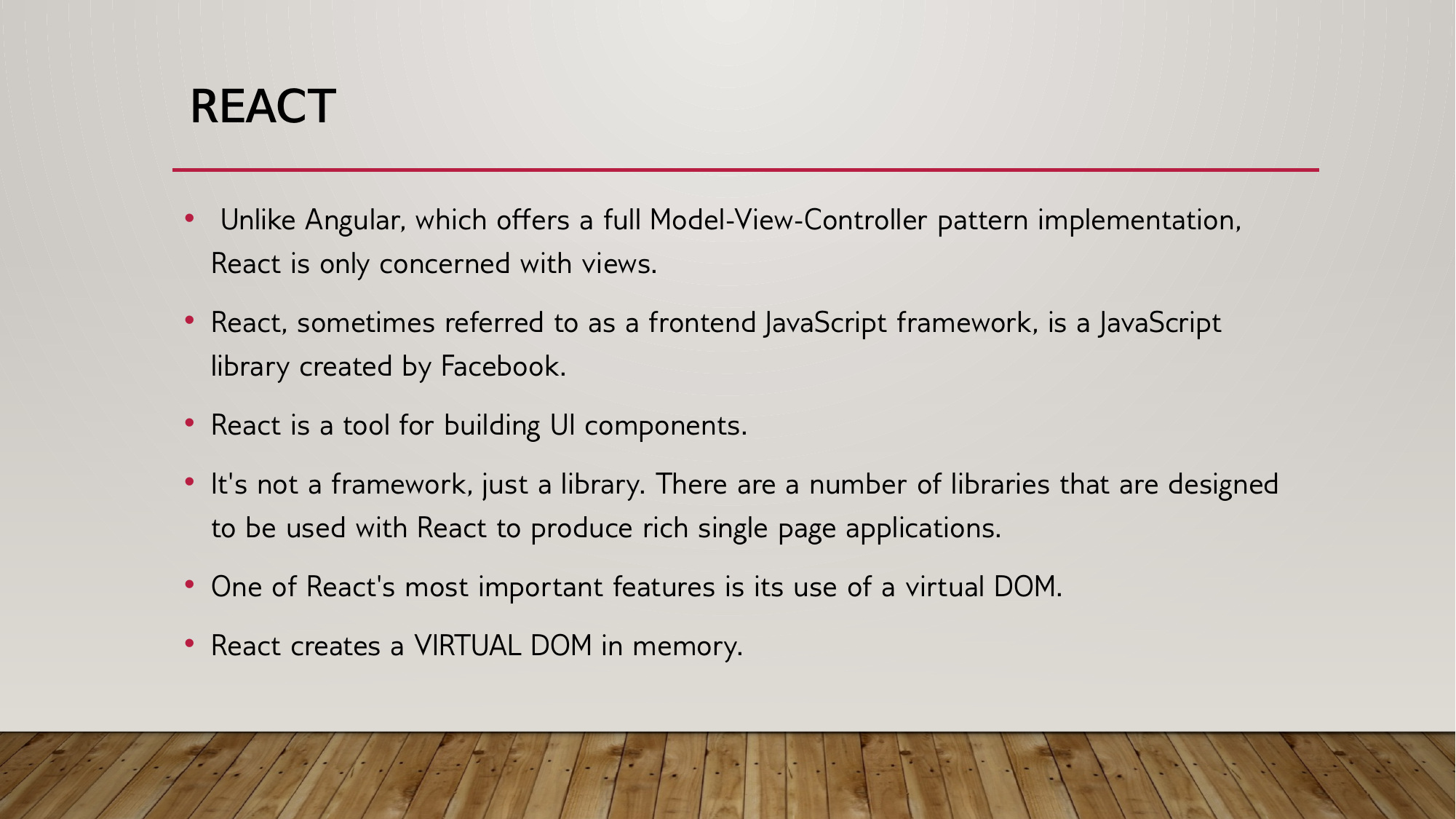

# REACT
 Unlike Angular, which offers a full Model-View-Controller pattern implementation, React is only concerned with views.
React, sometimes referred to as a frontend JavaScript framework, is a JavaScript library created by Facebook.
React is a tool for building UI components.
It's not a framework, just a library. There are a number of libraries that are designed to be used with React to produce rich single page applications.
One of React's most important features is its use of a virtual DOM.
React creates a VIRTUAL DOM in memory.